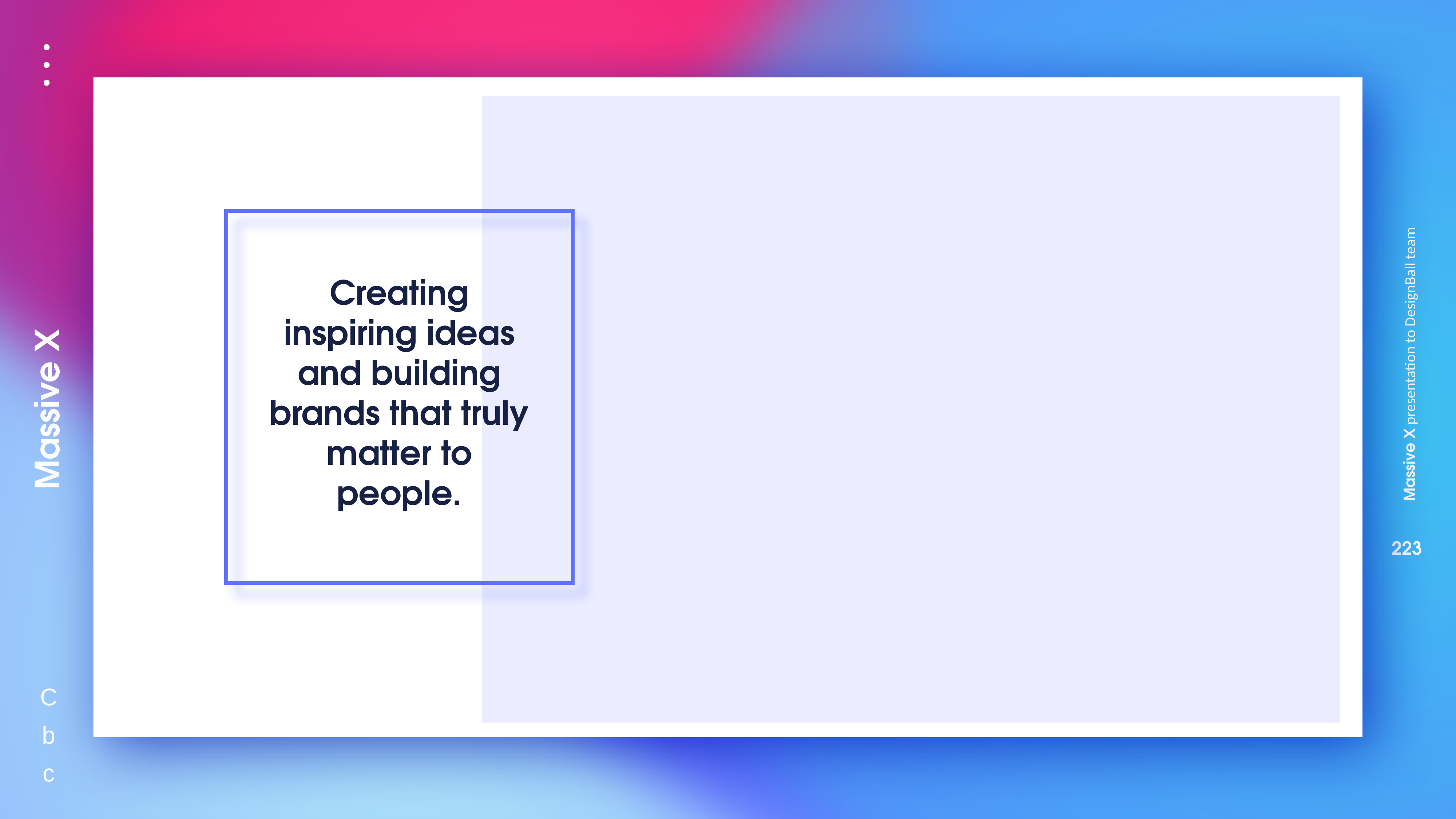

Creating inspiring ideas and building brands that truly matter to people.